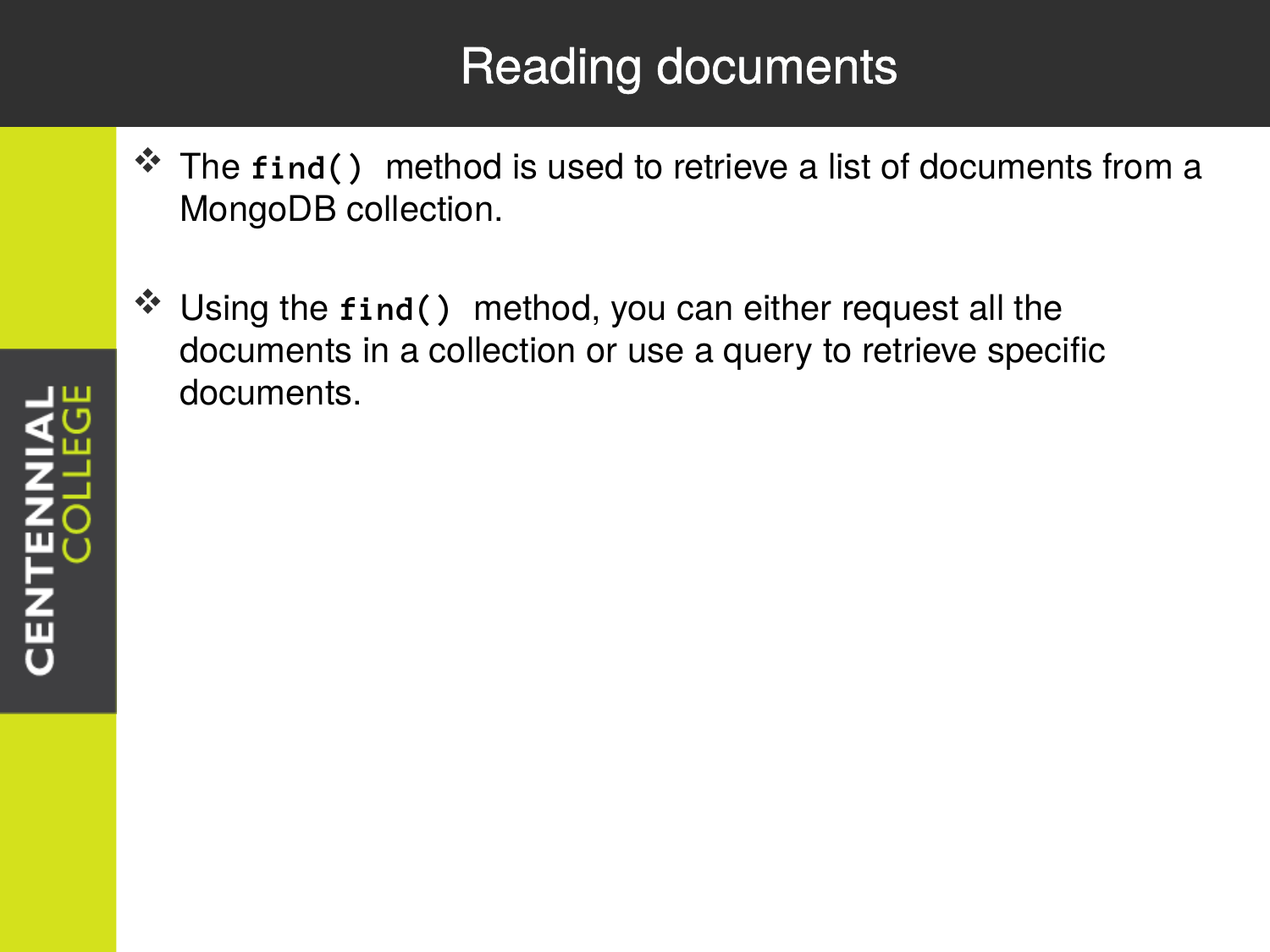

# Reading documents
The find() method is used to retrieve a list of documents from a MongoDB collection.

Using the find() method, you can either request all the documents in a collection or use a query to retrieve specific documents.